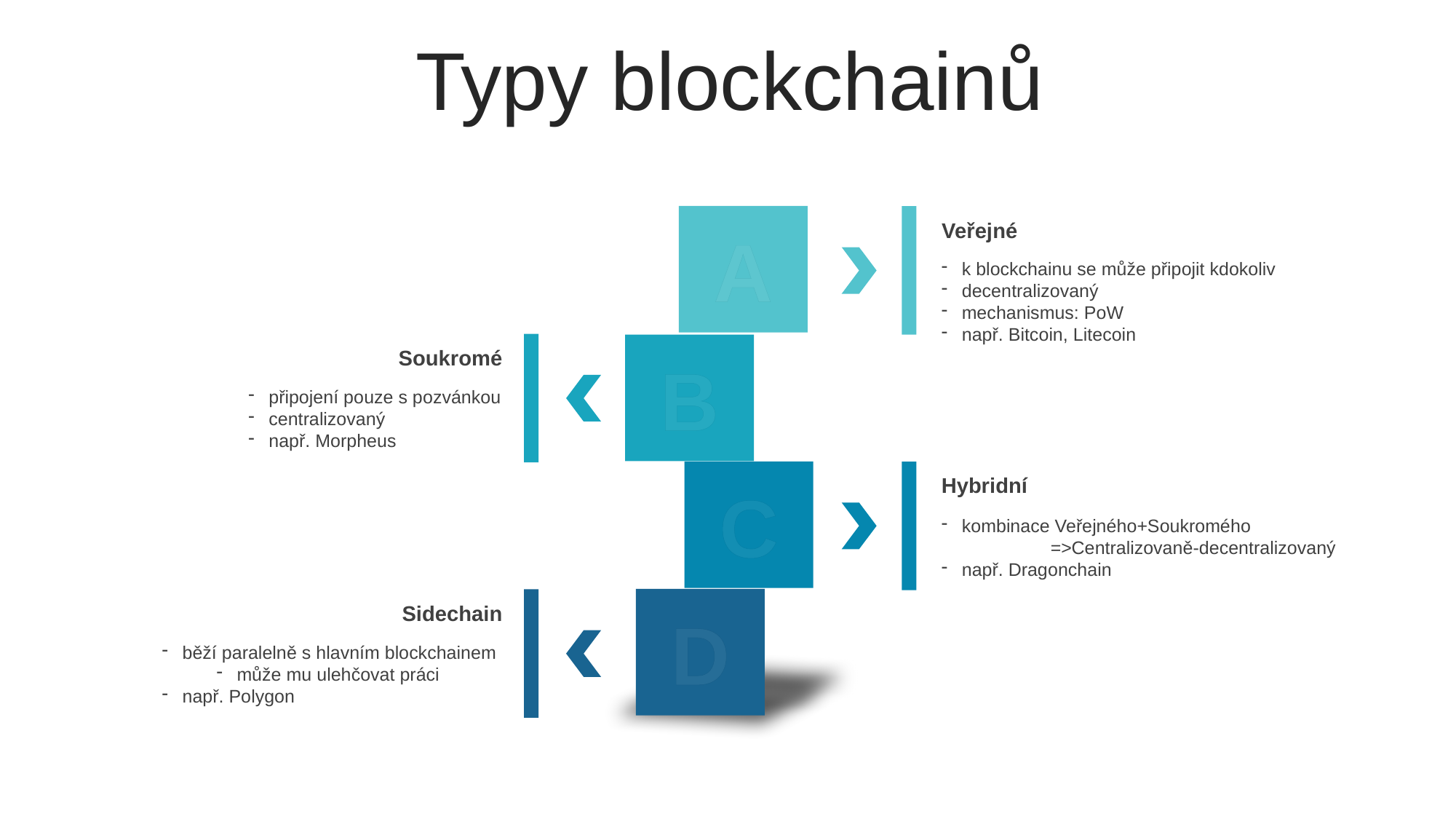

Typy blockchainů
A
B
C
D

Veřejné
k blockchainu se může připojit kdokoliv
decentralizovaný
mechanismus: PoW
např. Bitcoin, Litecoin

Soukromé
připojení pouze s pozvánkou
centralizovaný
např. Morpheus

Hybridní
kombinace Veřejného+Soukromého
	=>Centralizovaně-decentralizovaný
např. Dragonchain

Sidechain
běží paralelně s hlavním blockchainem
může mu ulehčovat práci
např. Polygon